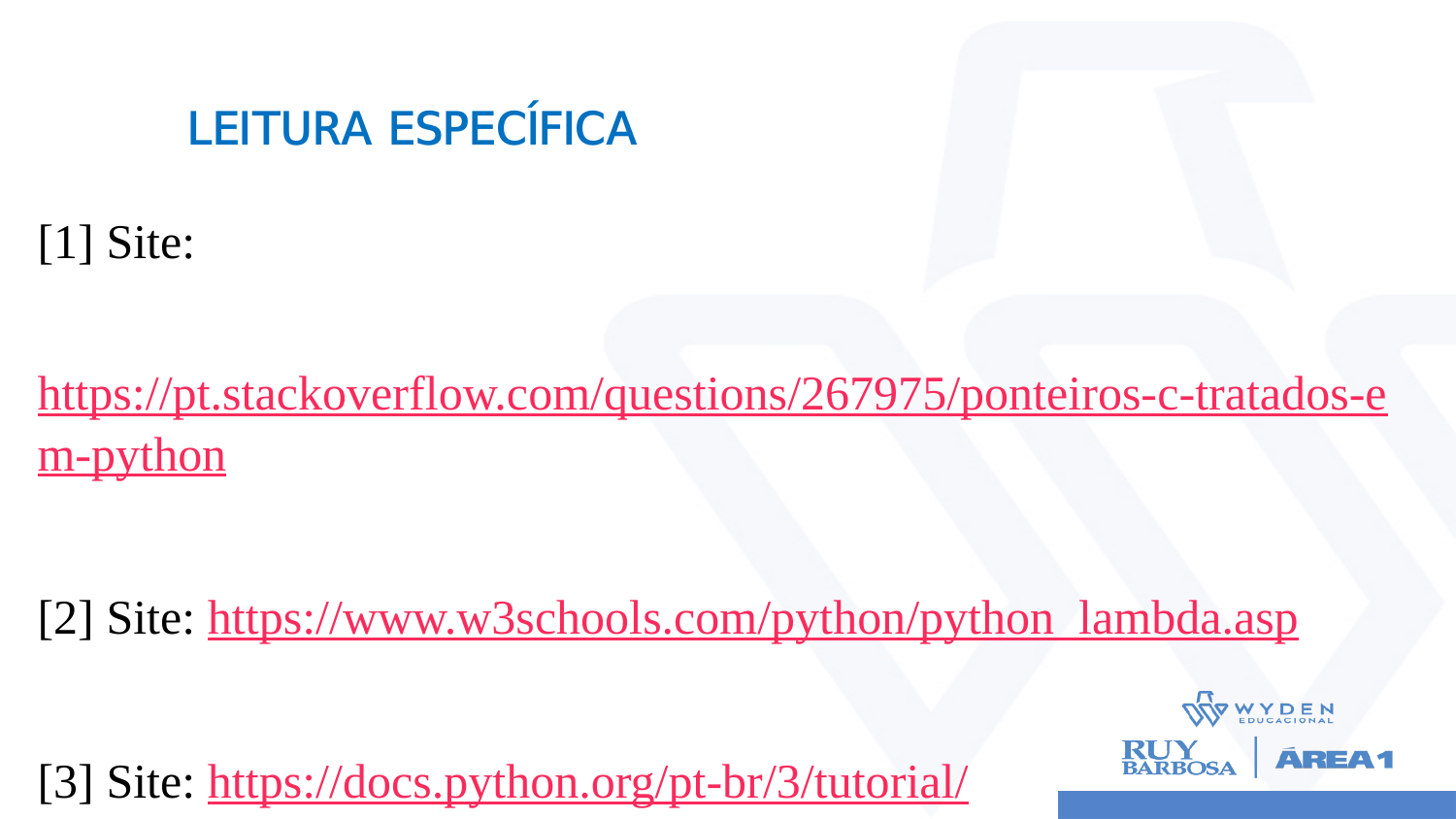

# Leitura Específica
[1] Site:
 https://pt.stackoverflow.com/questions/267975/ponteiros-c-tratados-em-python

[2] Site: https://www.w3schools.com/python/python_lambda.asp

[3] Site: https://docs.python.org/pt-br/3/tutorial/